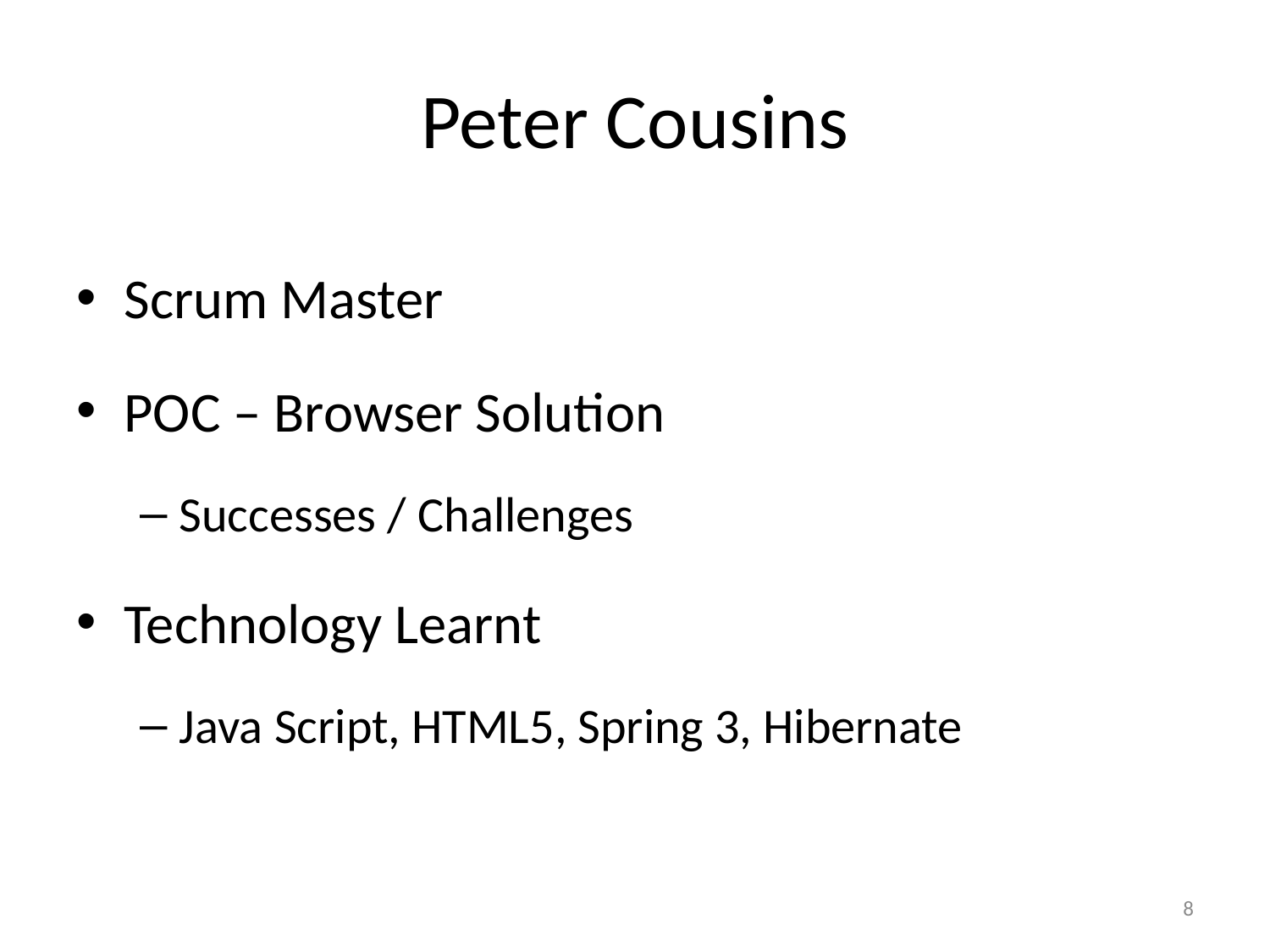

# Peter Cousins
Scrum Master
POC – Browser Solution
Successes / Challenges
Technology Learnt
Java Script, HTML5, Spring 3, Hibernate

8